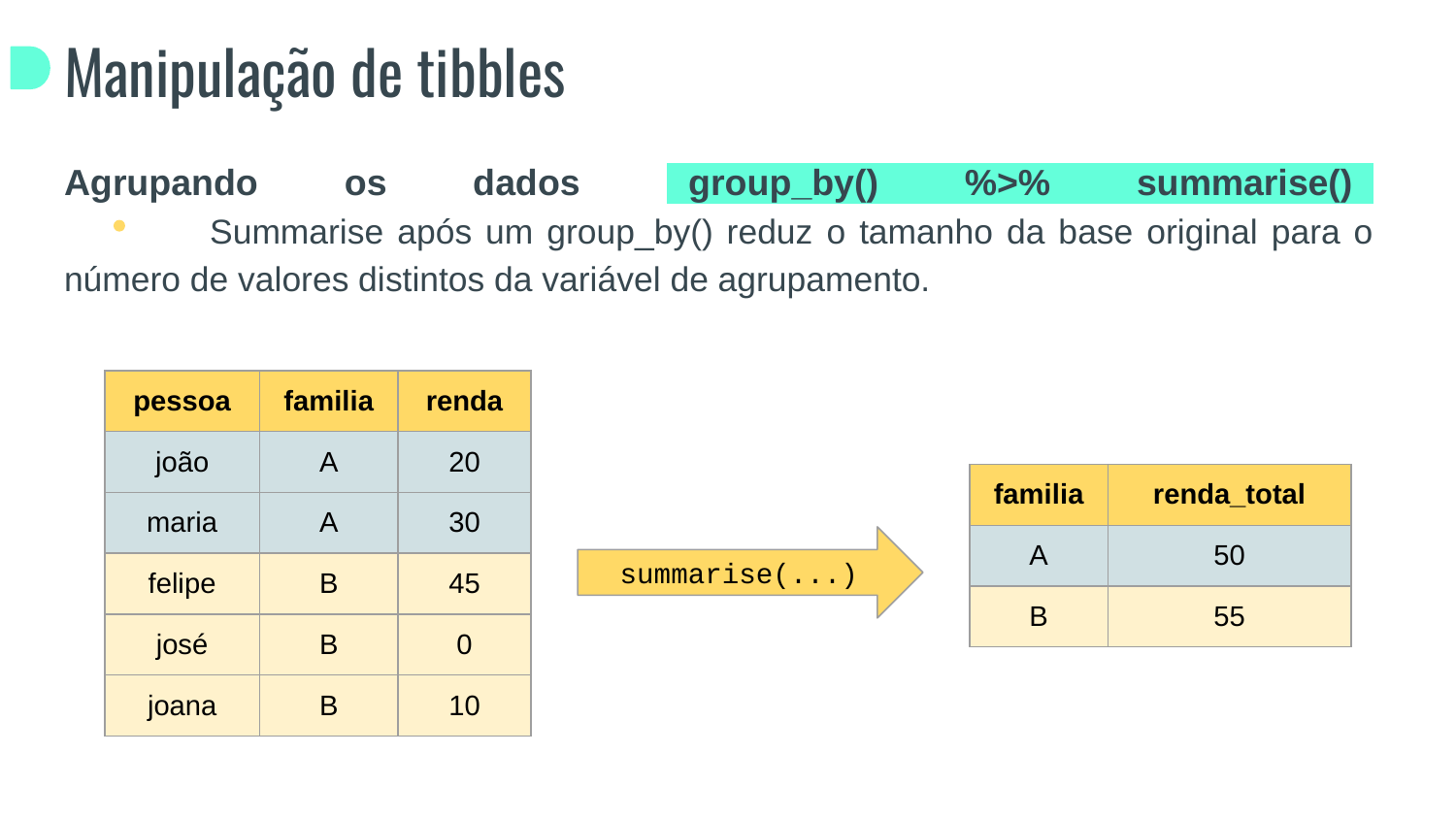

# Manipulação de tibbles

Agrupando os dados +group_by() %>% summarise()+
	Summarise após um group_by() reduz o tamanho da base original para o número de valores distintos da variável de agrupamento.

| pessoa | familia | renda |
| --- | --- | --- |
| joão | A | 20 |
| maria | A | 30 |
| felipe | B | 45 |
| josé | B | 0 |
| joana | B | 10 |
| pessoa | familia | renda |
| --- | --- | --- |
| joão | A | 20 |
| maria | A | 30 |
| felipe | B | 45 |
| josé | B | 0 |
| joana | B | 10 |
| familia | renda\_total |
| --- | --- |
| A | 50 |
| B | 55 |
summarise(...)